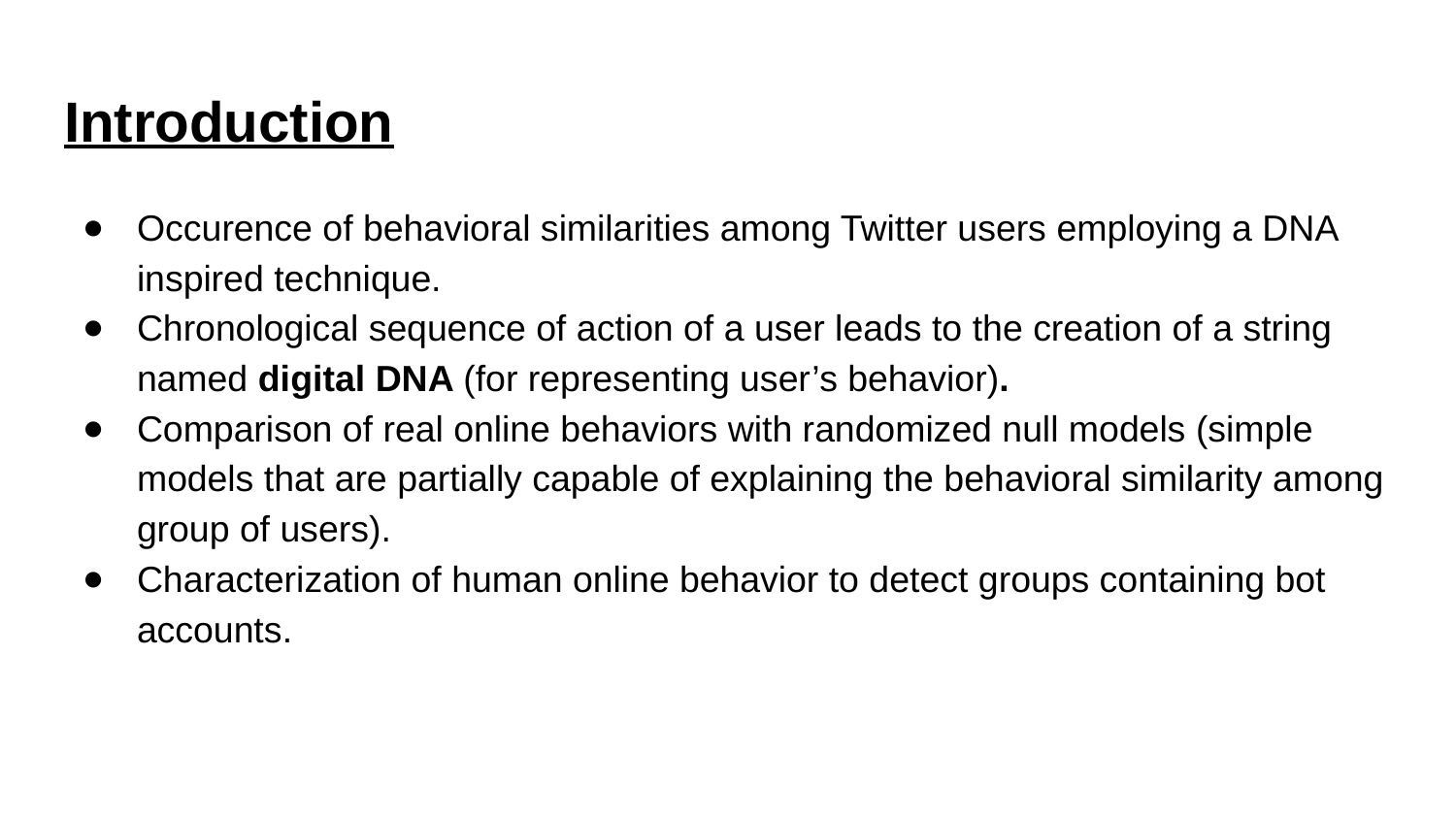

# Introduction
Occurence of behavioral similarities among Twitter users employing a DNA inspired technique.
Chronological sequence of action of a user leads to the creation of a string named digital DNA (for representing user’s behavior).
Comparison of real online behaviors with randomized null models (simple models that are partially capable of explaining the behavioral similarity among group of users).
Characterization of human online behavior to detect groups containing bot accounts.